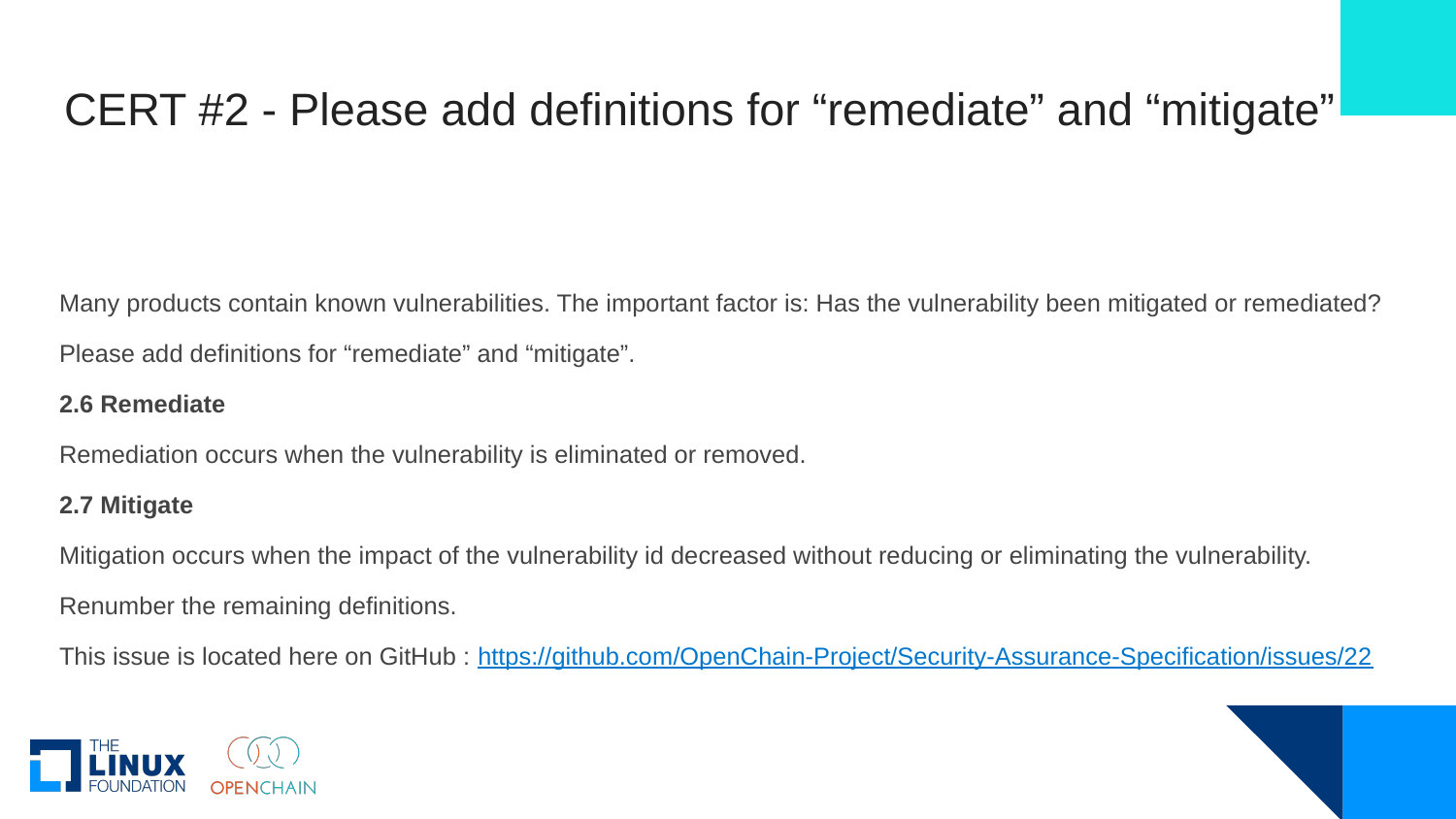

# CERT #2 - Please add definitions for “remediate” and “mitigate”
Many products contain known vulnerabilities. The important factor is: Has the vulnerability been mitigated or remediated?
Please add definitions for “remediate” and “mitigate”.
2.6 Remediate
Remediation occurs when the vulnerability is eliminated or removed.
2.7 Mitigate
Mitigation occurs when the impact of the vulnerability id decreased without reducing or eliminating the vulnerability.
Renumber the remaining definitions.
This issue is located here on GitHub : https://github.com/OpenChain-Project/Security-Assurance-Specification/issues/22